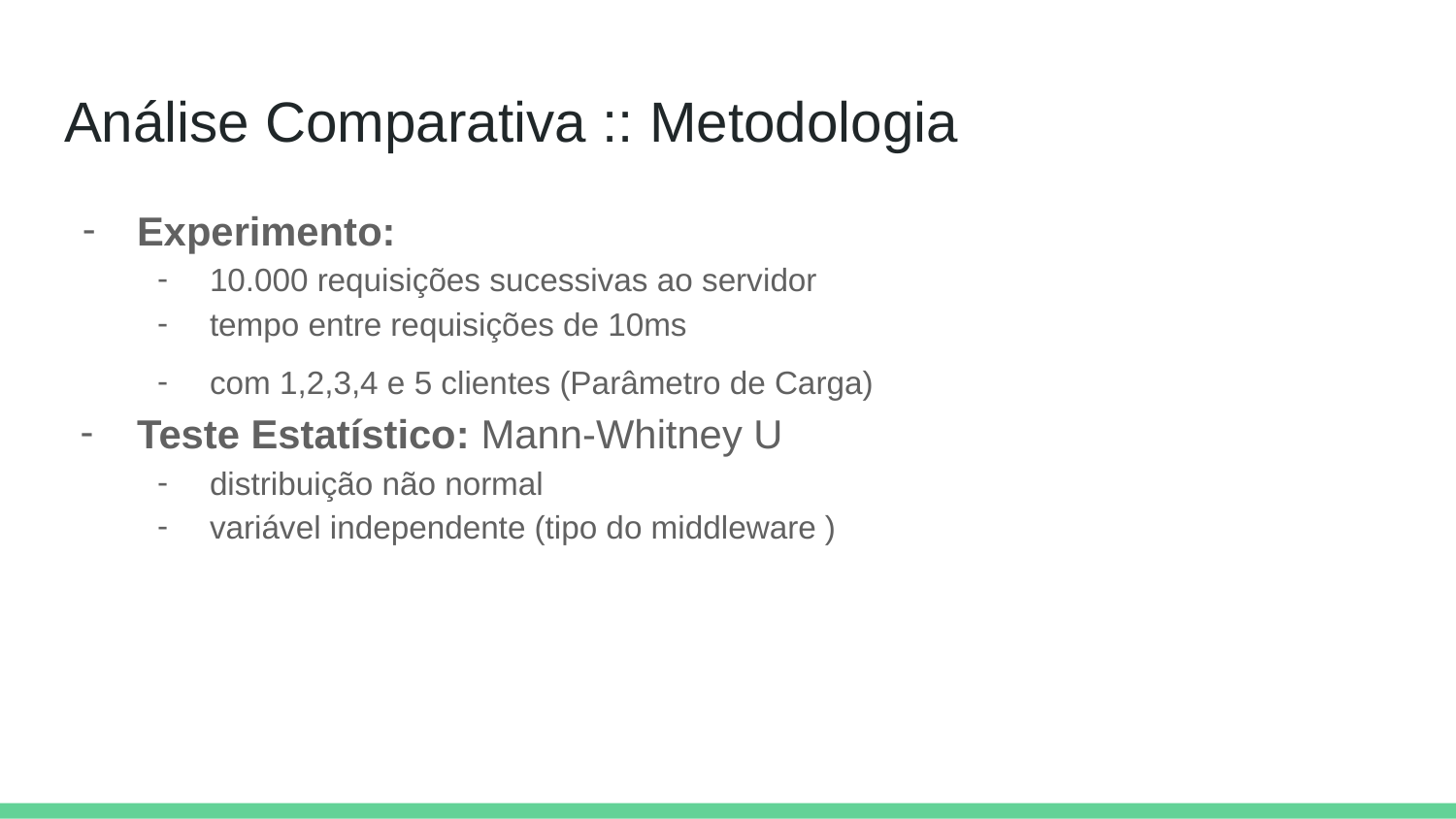

# Análise Comparativa :: Metodologia
Experimento:
10.000 requisições sucessivas ao servidor
tempo entre requisições de 10ms
com 1,2,3,4 e 5 clientes (Parâmetro de Carga)
Teste Estatístico: Mann-Whitney U
distribuição não normal
variável independente (tipo do middleware )